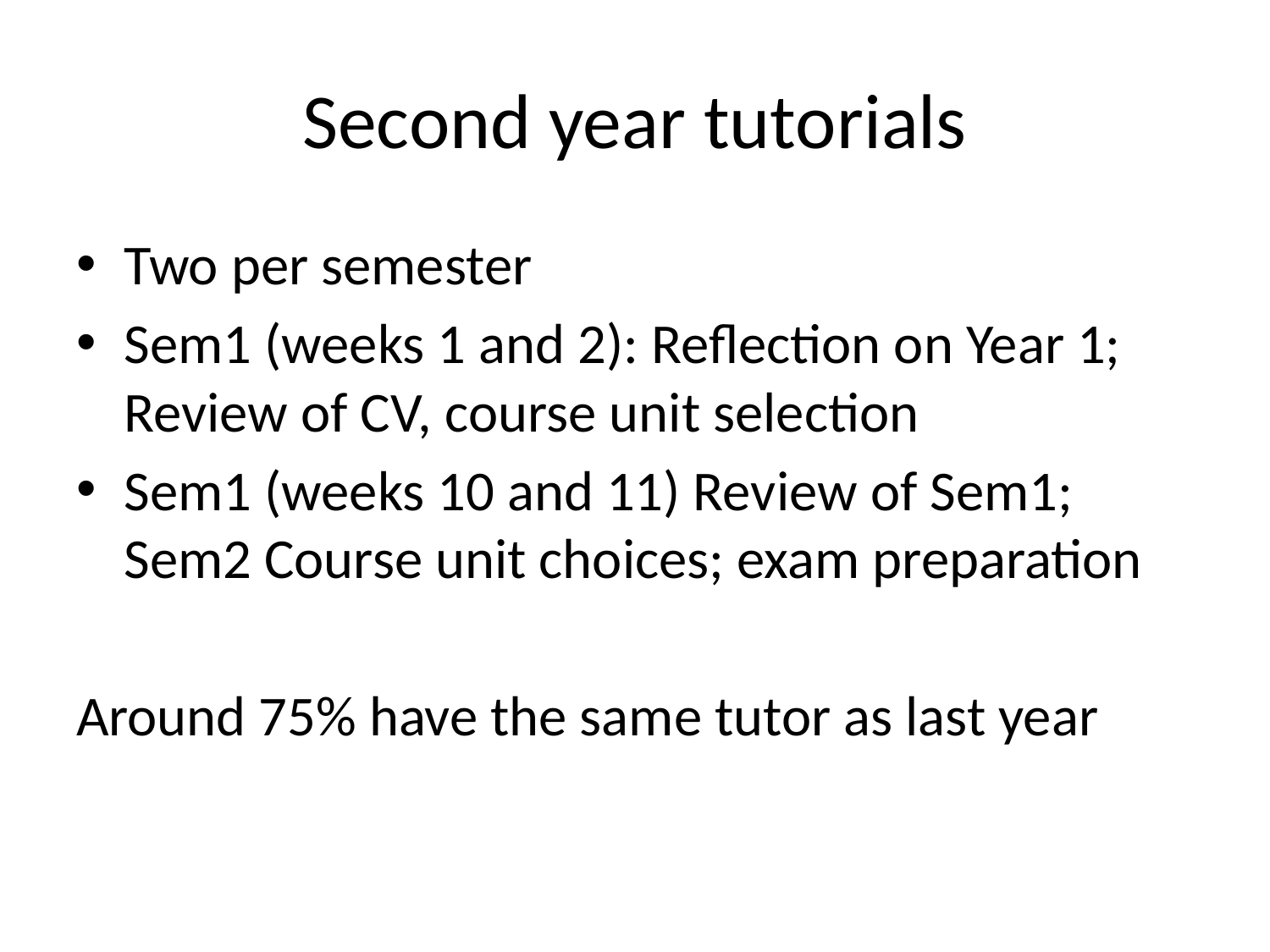

# Second year tutorials
Two per semester
Sem1 (weeks 1 and 2): Reflection on Year 1; Review of CV, course unit selection
Sem1 (weeks 10 and 11) Review of Sem1; Sem2 Course unit choices; exam preparation

Around 75% have the same tutor as last year